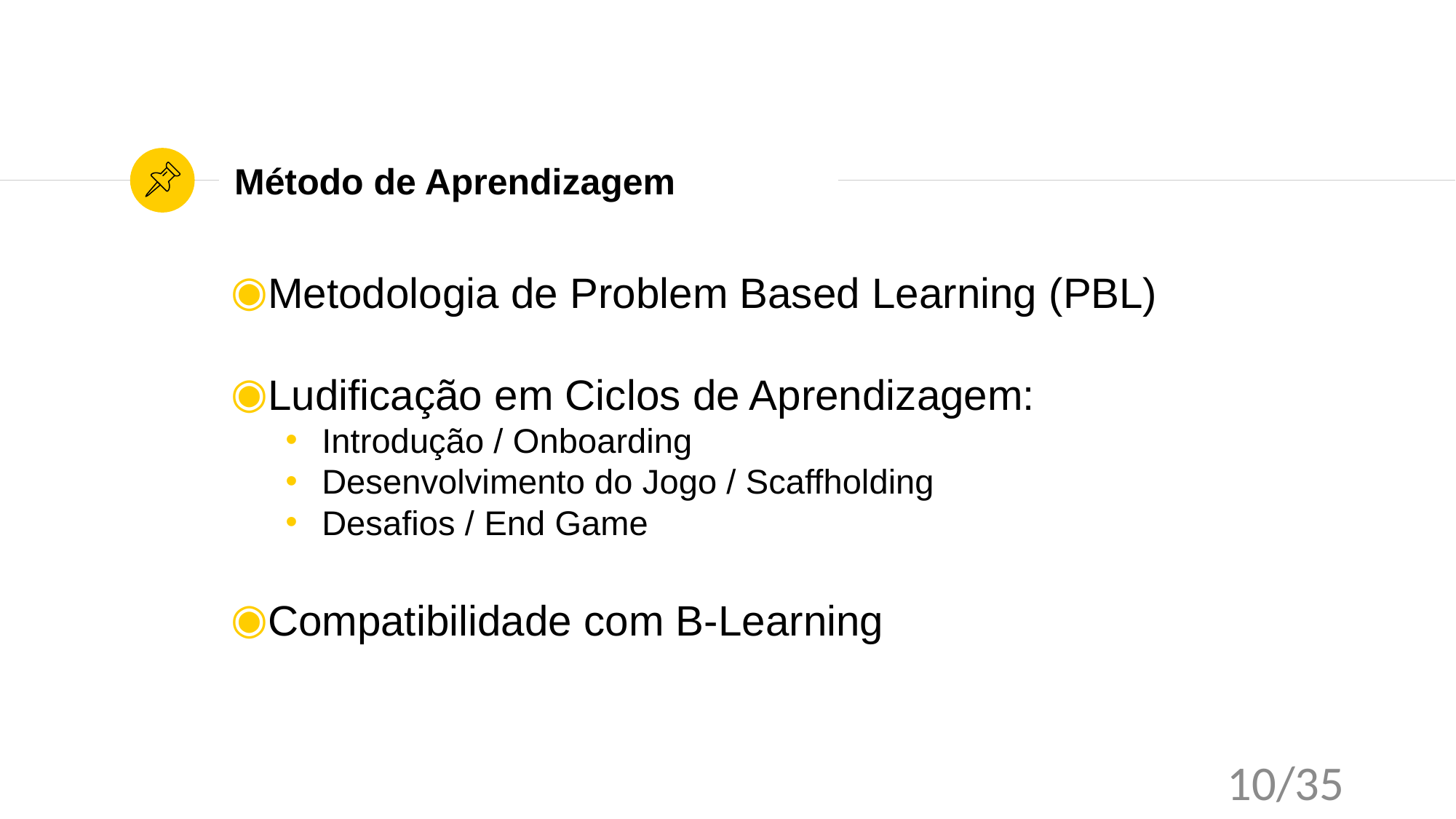

# Método de Aprendizagem

Metodologia de Problem Based Learning (PBL)

Ludificação em Ciclos de Aprendizagem:
Introdução / Onboarding
Desenvolvimento do Jogo / Scaffholding
Desafios / End Game

Compatibilidade com B-Learning

10